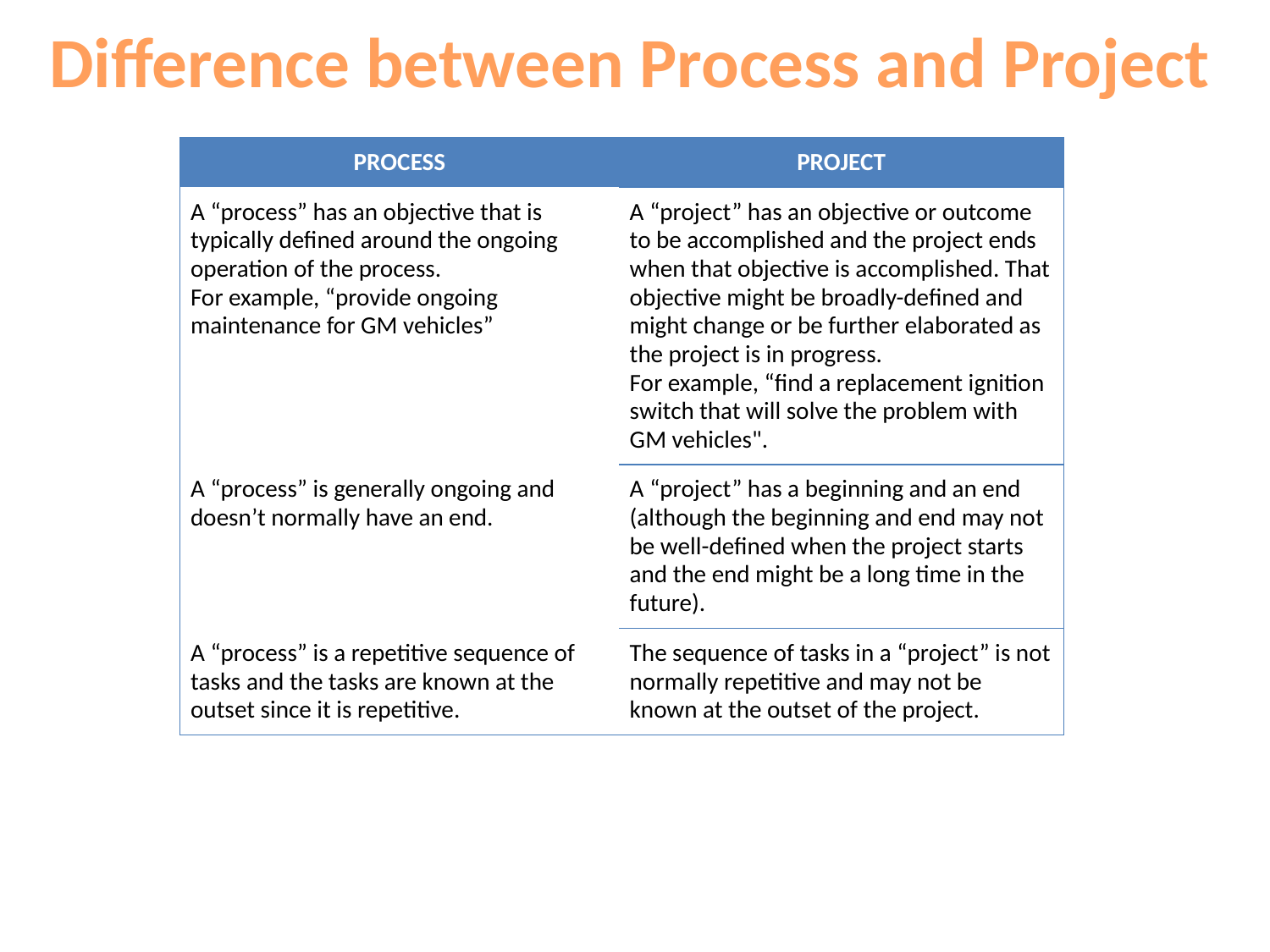

Difference between Process and Project
| PROCESS | PROJECT |
| --- | --- |
| A “process” has an objective that is typically defined around the ongoing operation of the process.  For example, “provide ongoing maintenance for GM vehicles” | A “project” has an objective or outcome to be accomplished and the project ends when that objective is accomplished. That objective might be broadly-defined and might change or be further elaborated as the project is in progress. For example, “find a replacement ignition switch that will solve the problem with GM vehicles". |
| A “process” is generally ongoing and doesn’t normally have an end. | A “project” has a beginning and an end (although the beginning and end may not be well-defined when the project starts and the end might be a long time in the future). |
| A “process” is a repetitive sequence of tasks and the tasks are known at the outset since it is repetitive. | The sequence of tasks in a “project” is not normally repetitive and may not be known at the outset of the project. |